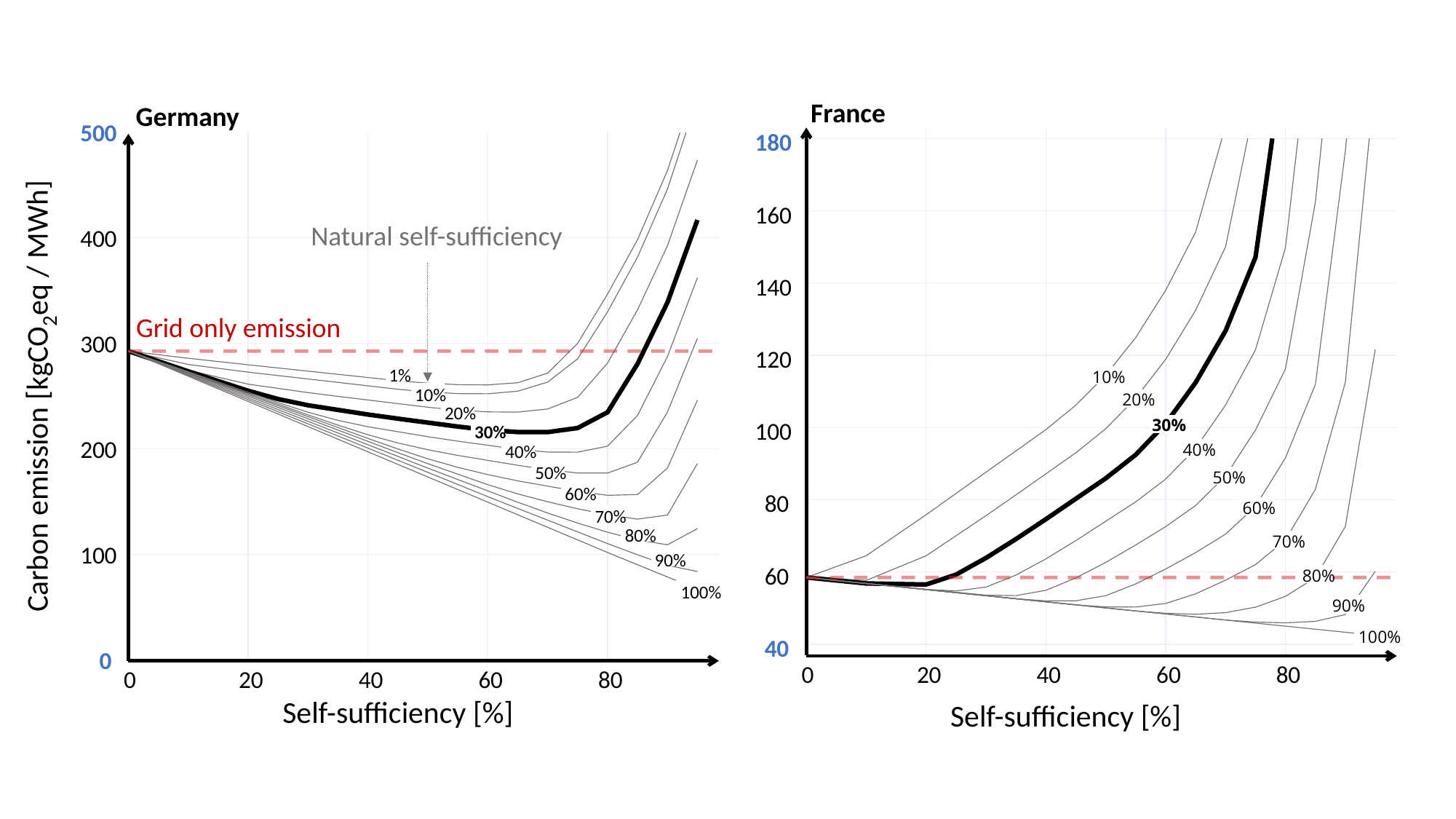

France
Germany
500
400
300
200
100
0
180
160
140
120
100
80
60
40

Natural self-sufficiency
Grid only emission

1%

10%

Carbon emission [kgCO​2eq / MWh]
10%

20%

20%

30%

30%

40%

40%

50%

50%

60%

60%

70%

80%

70%

90%

80%

100%

90%

100%

0
20
40
60
80

0
20
40
60
80

Self-sufficiency [%]
Self-sufficiency [%]